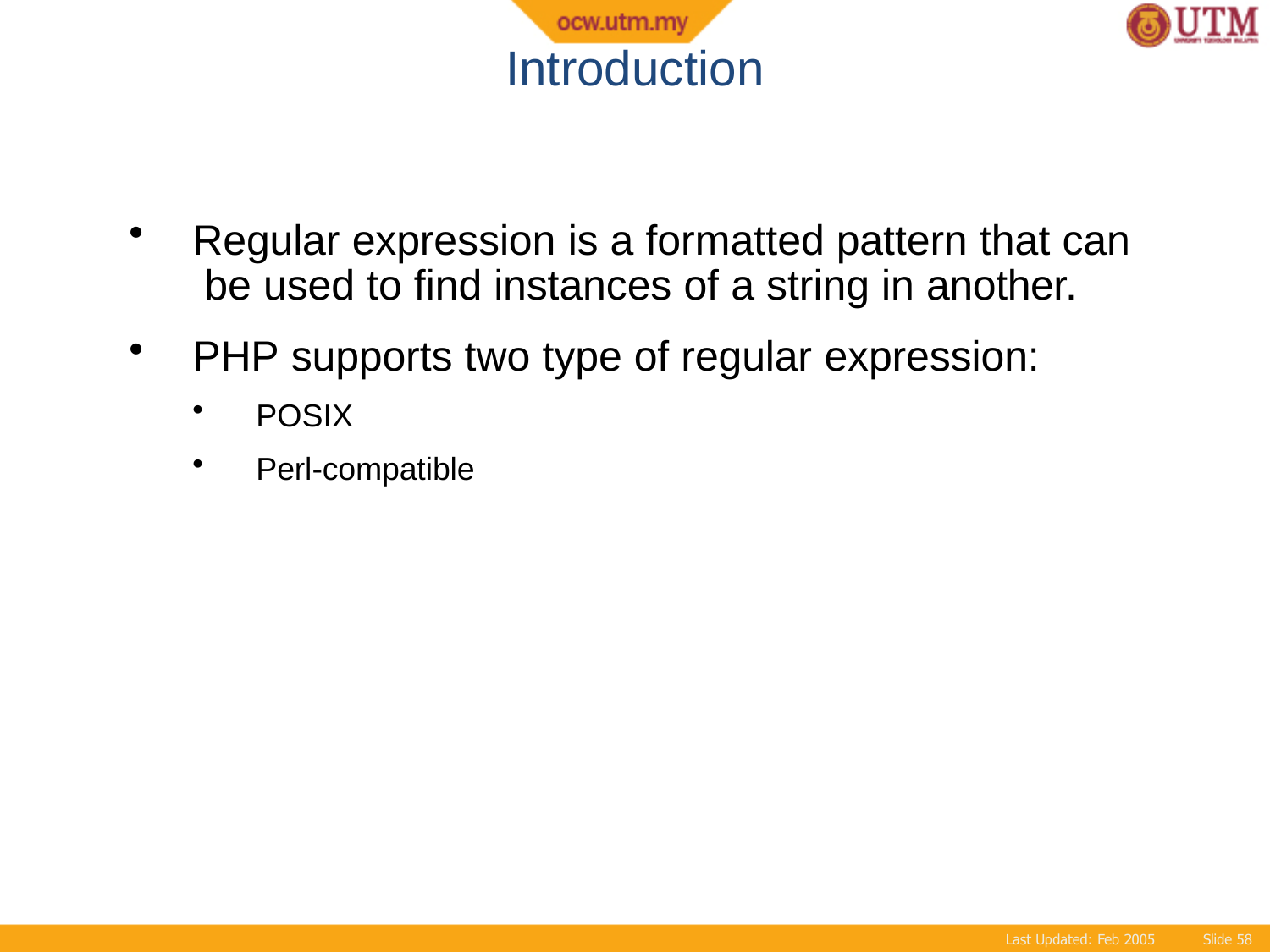

# Introduction
Regular expression is a formatted pattern that can  be used to find instances of a string in another.
PHP supports two type of regular expression:
POSIX
Perl-compatible
Last Updated: Feb 2005
Slide 58